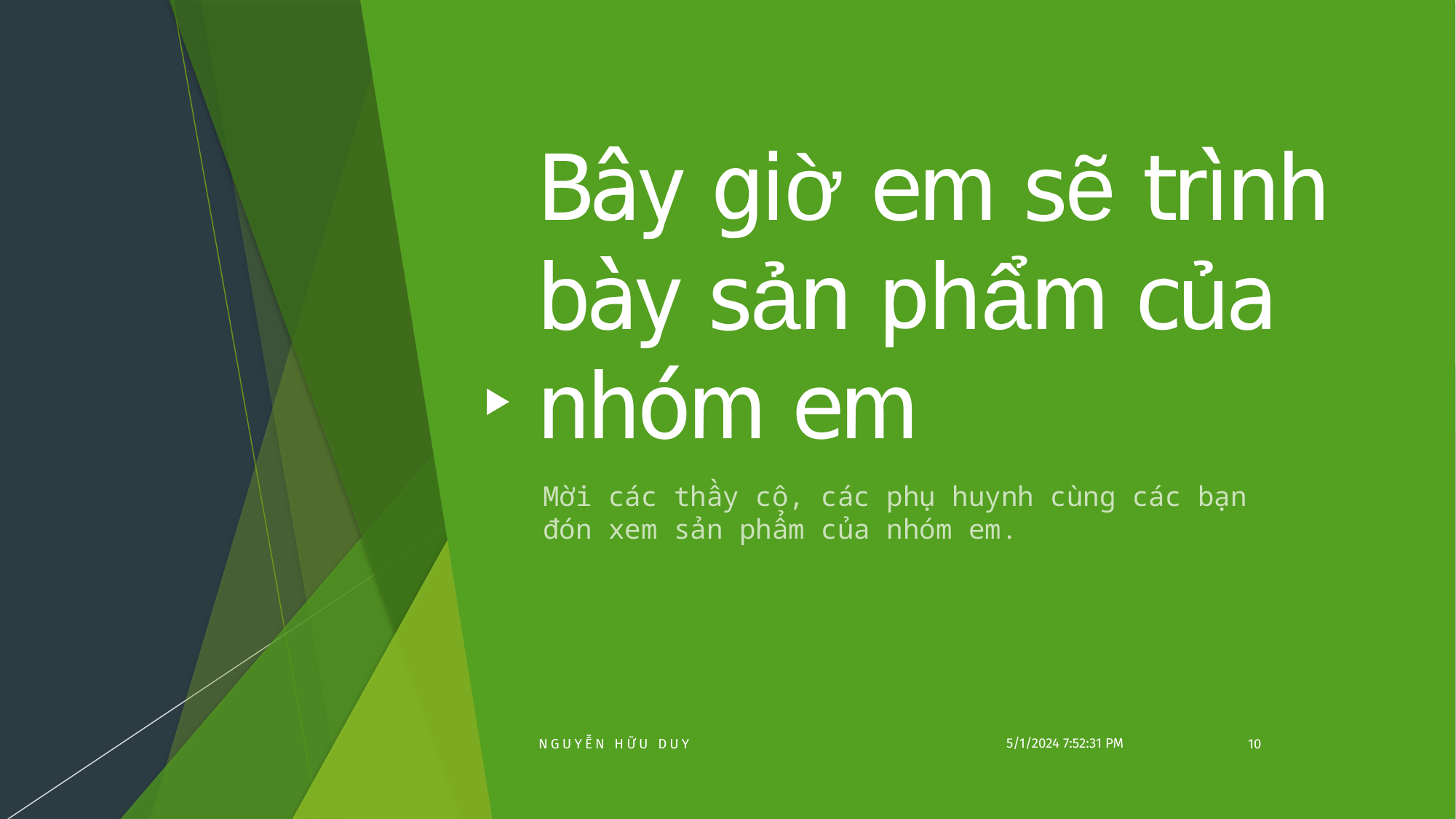

# Bây giờ em sẽ trình bày sản phẩm của nhóm em

Mời các thầy cô, các phụ huynh cùng các bạn đón xem sản phẩm của nhóm em.
Nguyễn Hữu Duy
5/1/2024 7:52:31 PM
10